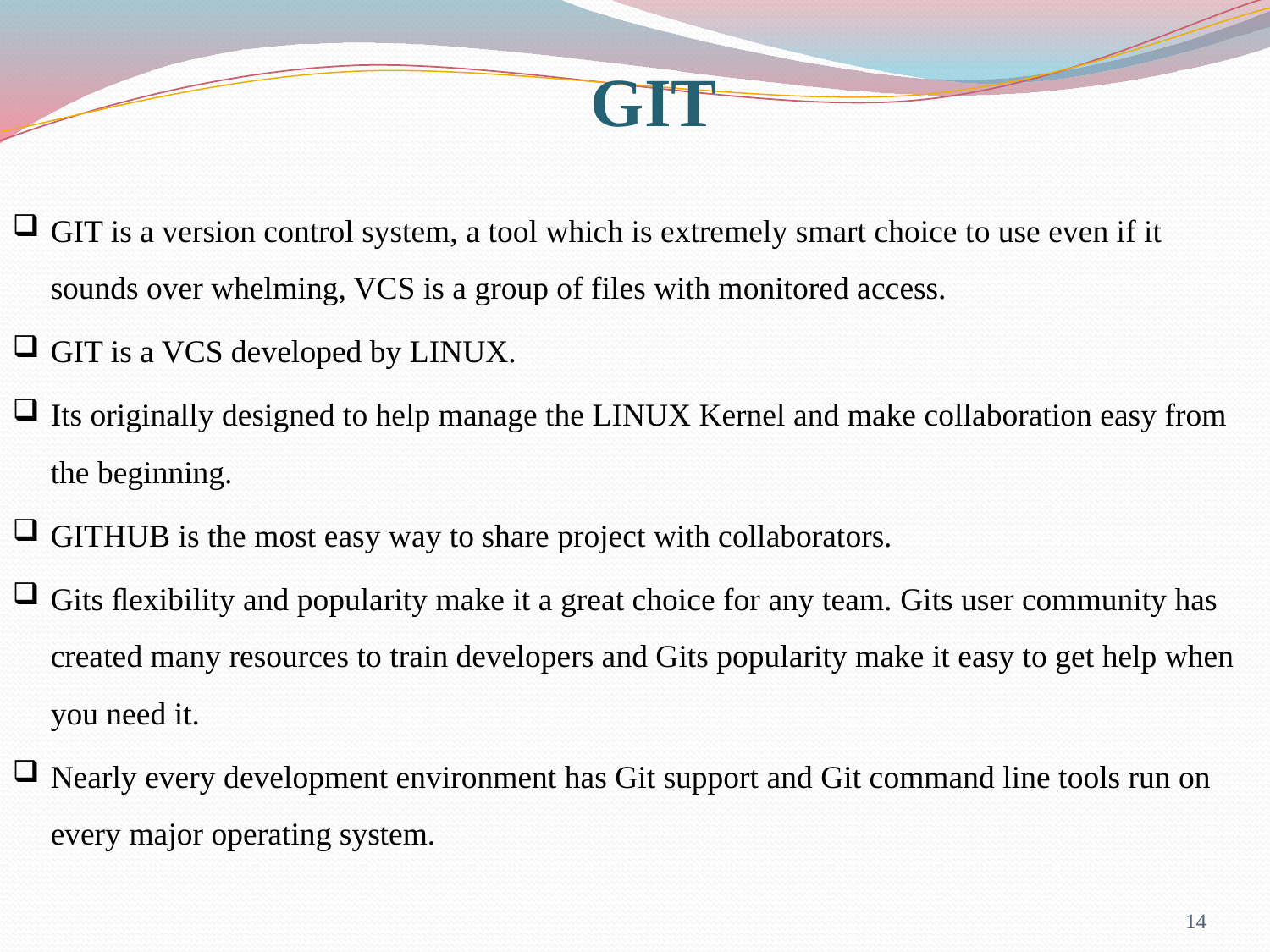

GIT

GIT is a version control system, a tool which is extremely smart choice to use even if it sounds over whelming, VCS is a group of files with monitored access.
GIT is a VCS developed by LINUX.
Its originally designed to help manage the LINUX Kernel and make collaboration easy from the beginning.
GITHUB is the most easy way to share project with collaborators.
Gits ﬂexibility and popularity make it a great choice for any team. Gits user community has created many resources to train developers and Gits popularity make it easy to get help when you need it.
Nearly every development environment has Git support and Git command line tools run on every major operating system.

14